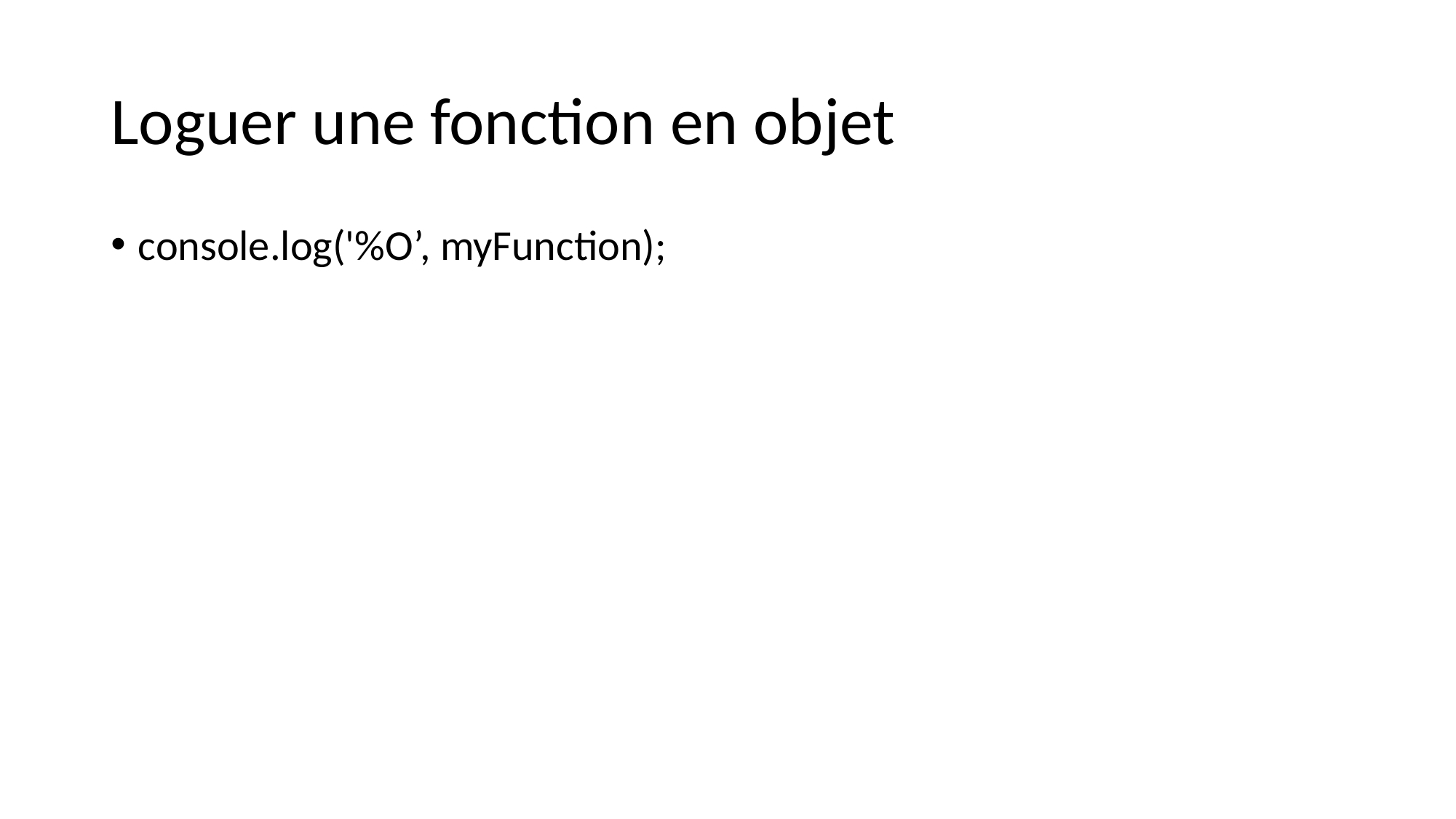

# Loguer une fonction en objet
console.log('%O’, myFunction);